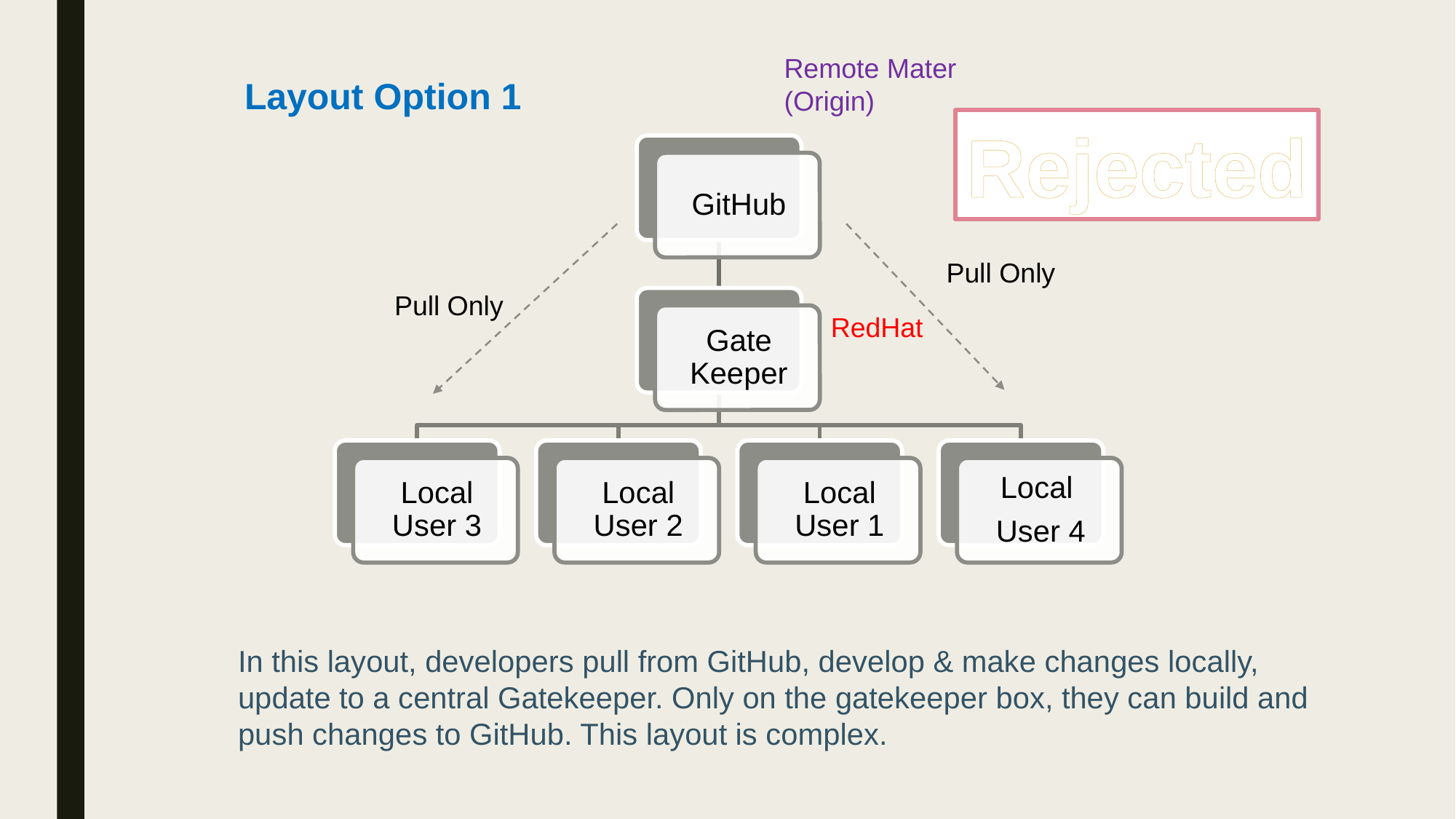

Remote Mater
(Origin)
Layout Option 1
Rejected
GitHub
Gate Keeper
Local User 3
Local User 2
Local User 1
Local
User 4
Pull Only
Pull Only
RedHat
In this layout, developers pull from GitHub, develop & make changes locally,
update to a central Gatekeeper. Only on the gatekeeper box, they can build and
push changes to GitHub. This layout is complex.